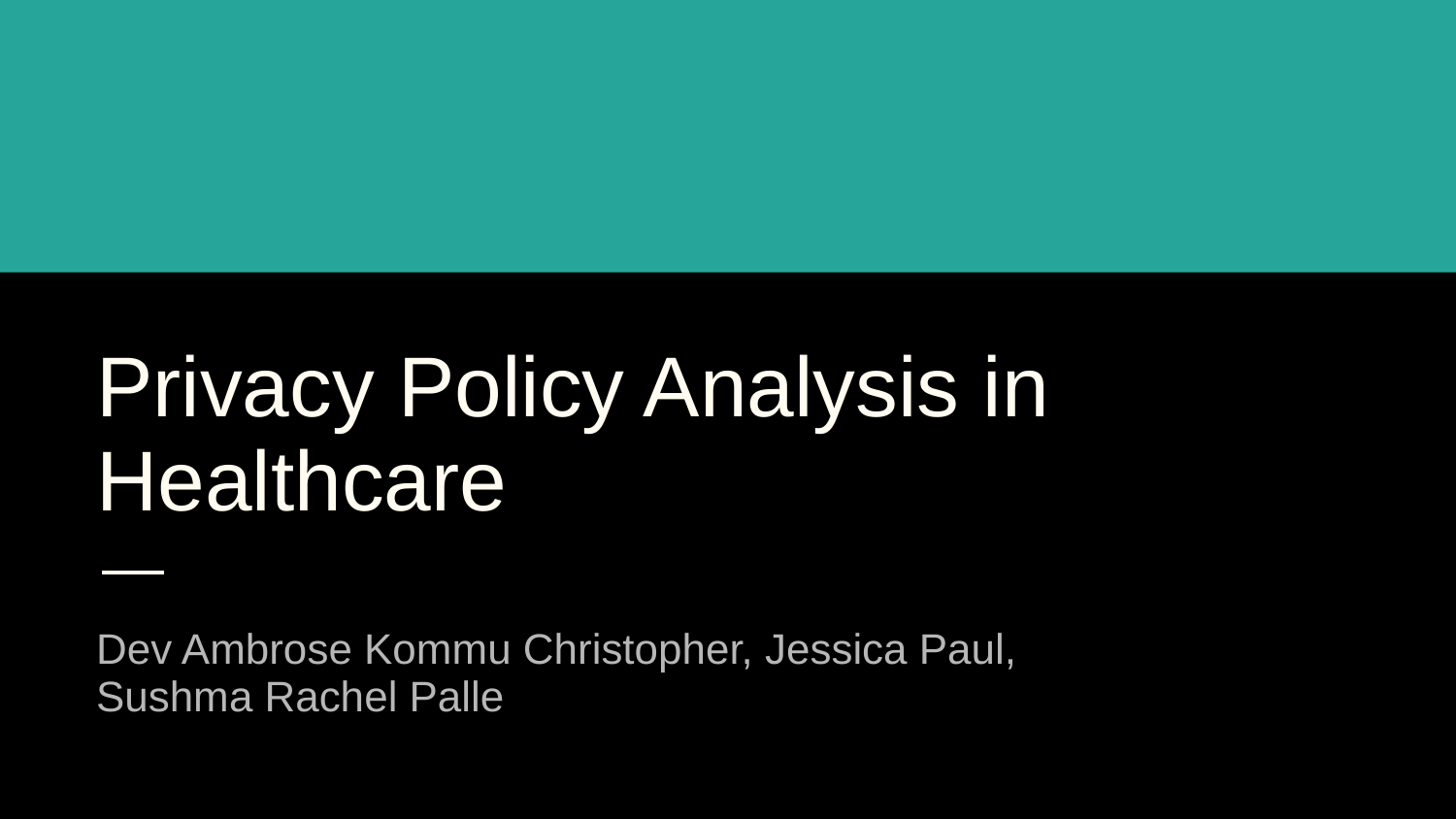

# Privacy Policy Analysis in Healthcare
Dev Ambrose Kommu Christopher, Jessica Paul,
Sushma Rachel Palle